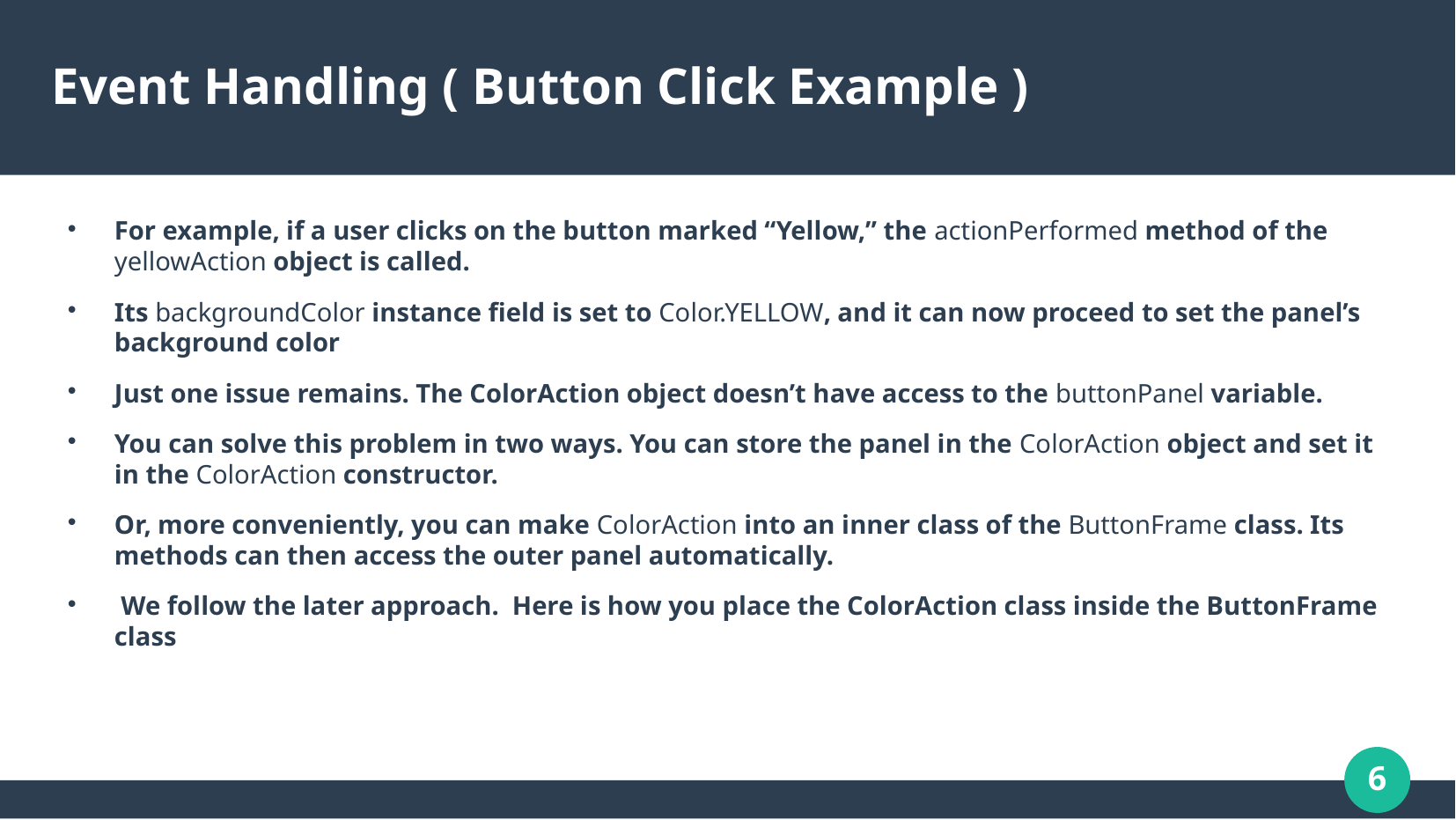

# Event Handling ( Button Click Example )
For example, if a user clicks on the button marked “Yellow,” the actionPerformed method of the yellowAction object is called.
Its backgroundColor instance field is set to Color.YELLOW, and it can now proceed to set the panel’s background color
Just one issue remains. The ColorAction object doesn’t have access to the buttonPanel variable.
You can solve this problem in two ways. You can store the panel in the ColorAction object and set it in the ColorAction constructor.
Or, more conveniently, you can make ColorAction into an inner class of the ButtonFrame class. Its methods can then access the outer panel automatically.
 We follow the later approach.  Here is how you place the ColorAction class inside the ButtonFrame class